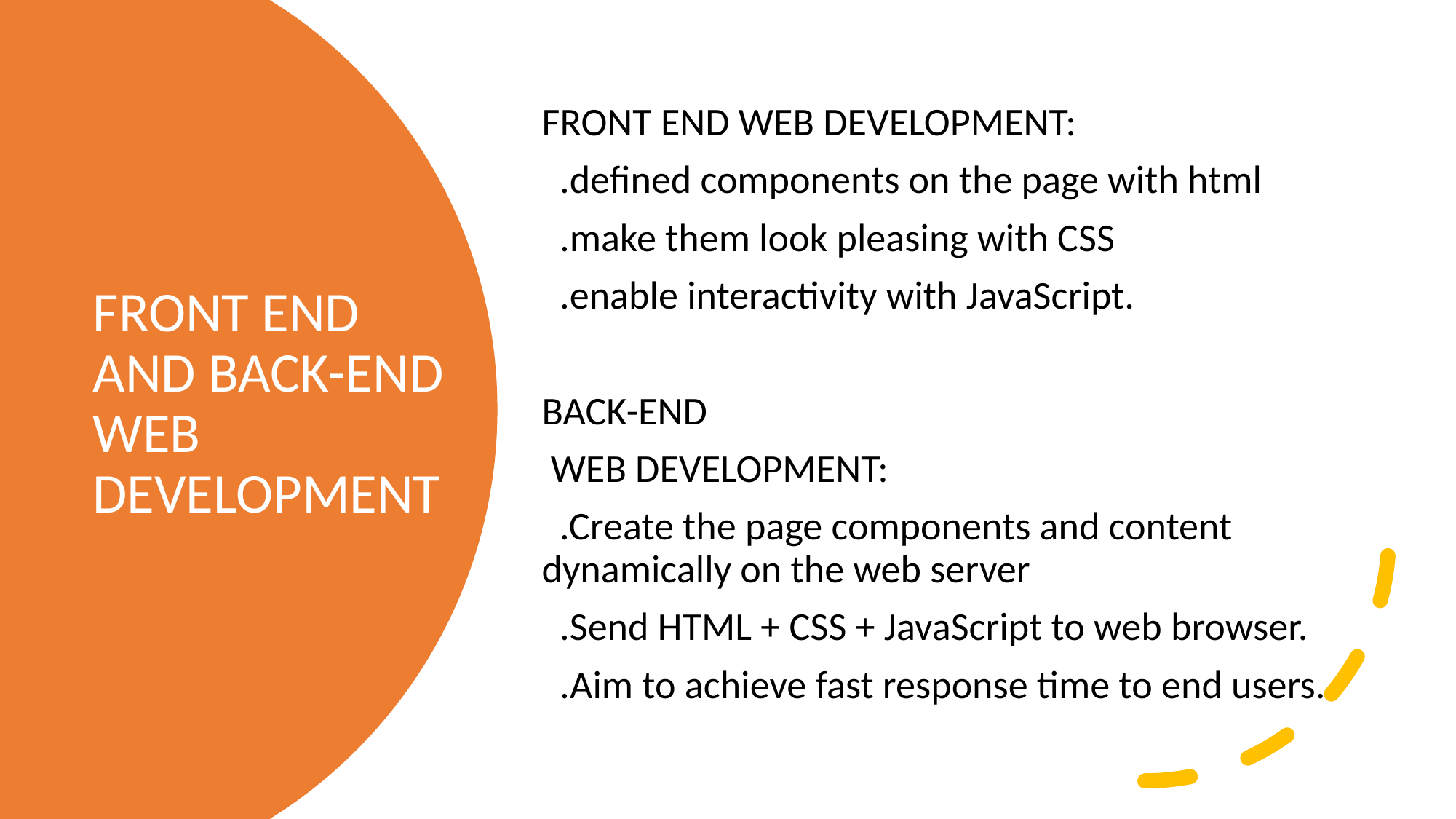

FRONT END WEB DEVELOPMENT:
  .defined components on the page with html
  .make them look pleasing with CSS
  .enable interactivity with JavaScript.

BACK-END
 WEB DEVELOPMENT:
  .Create the page components and content dynamically on the web server
  .Send HTML + CSS + JavaScript to web browser.
  .Aim to achieve fast response time to end users.
# FRONT END AND BACK-END WEB DEVELOPMENT